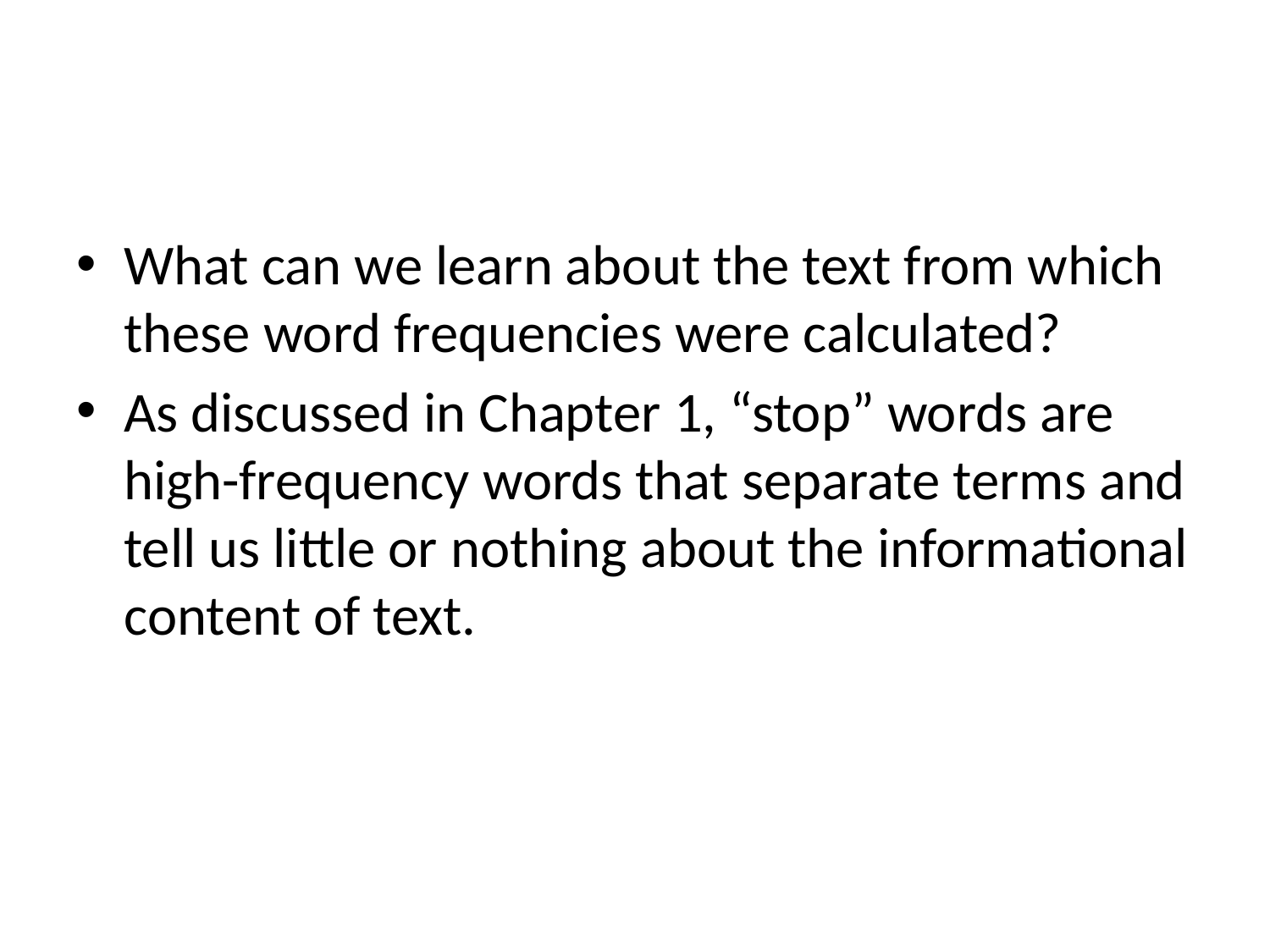

#
What can we learn about the text from which these word frequencies were calculated?
As discussed in Chapter 1, “stop” words are high-frequency words that separate terms and tell us little or nothing about the informational content of text.